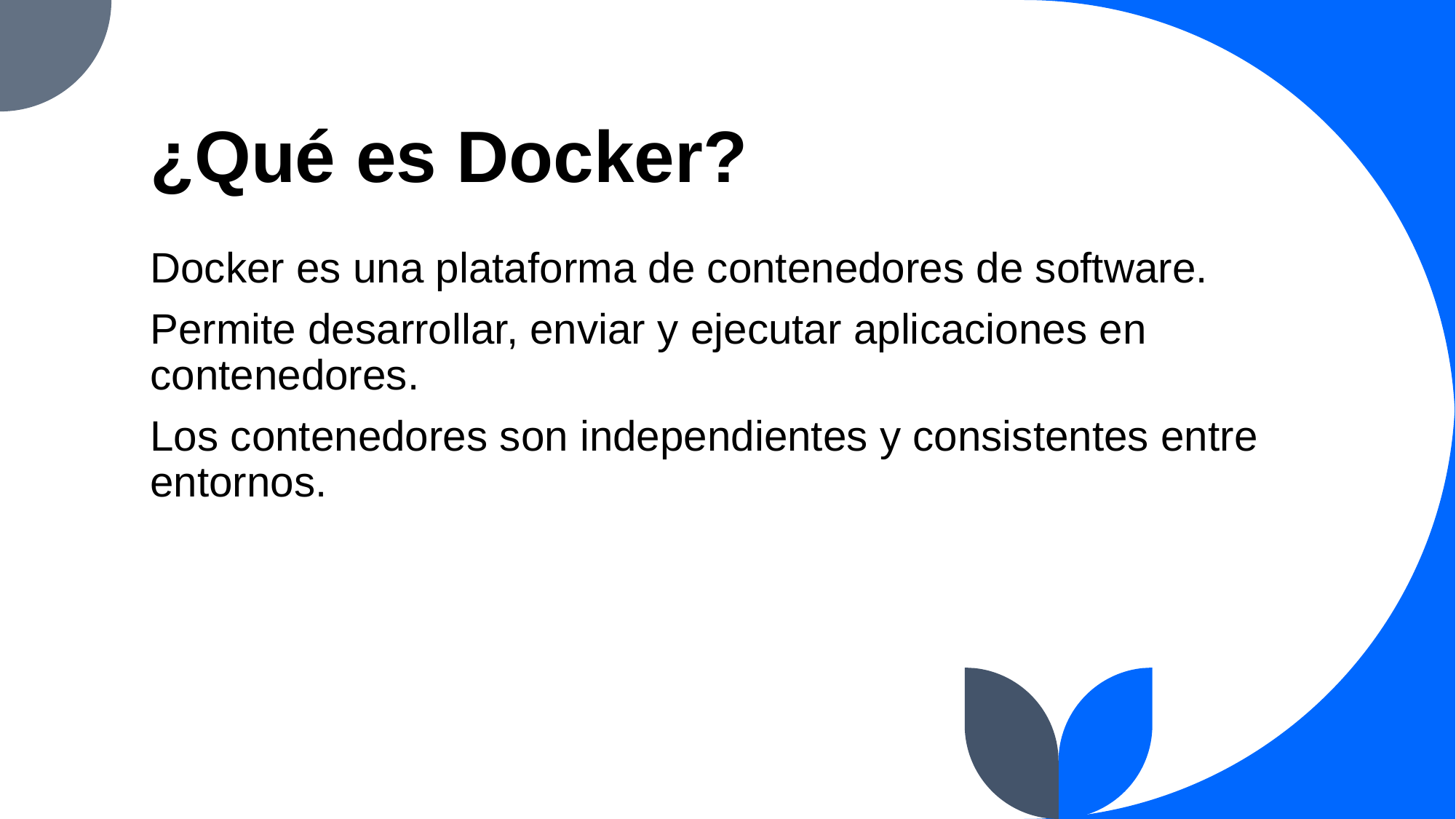

# ¿Qué es Docker?
Docker es una plataforma de contenedores de software.
Permite desarrollar, enviar y ejecutar aplicaciones en contenedores.
Los contenedores son independientes y consistentes entre entornos.